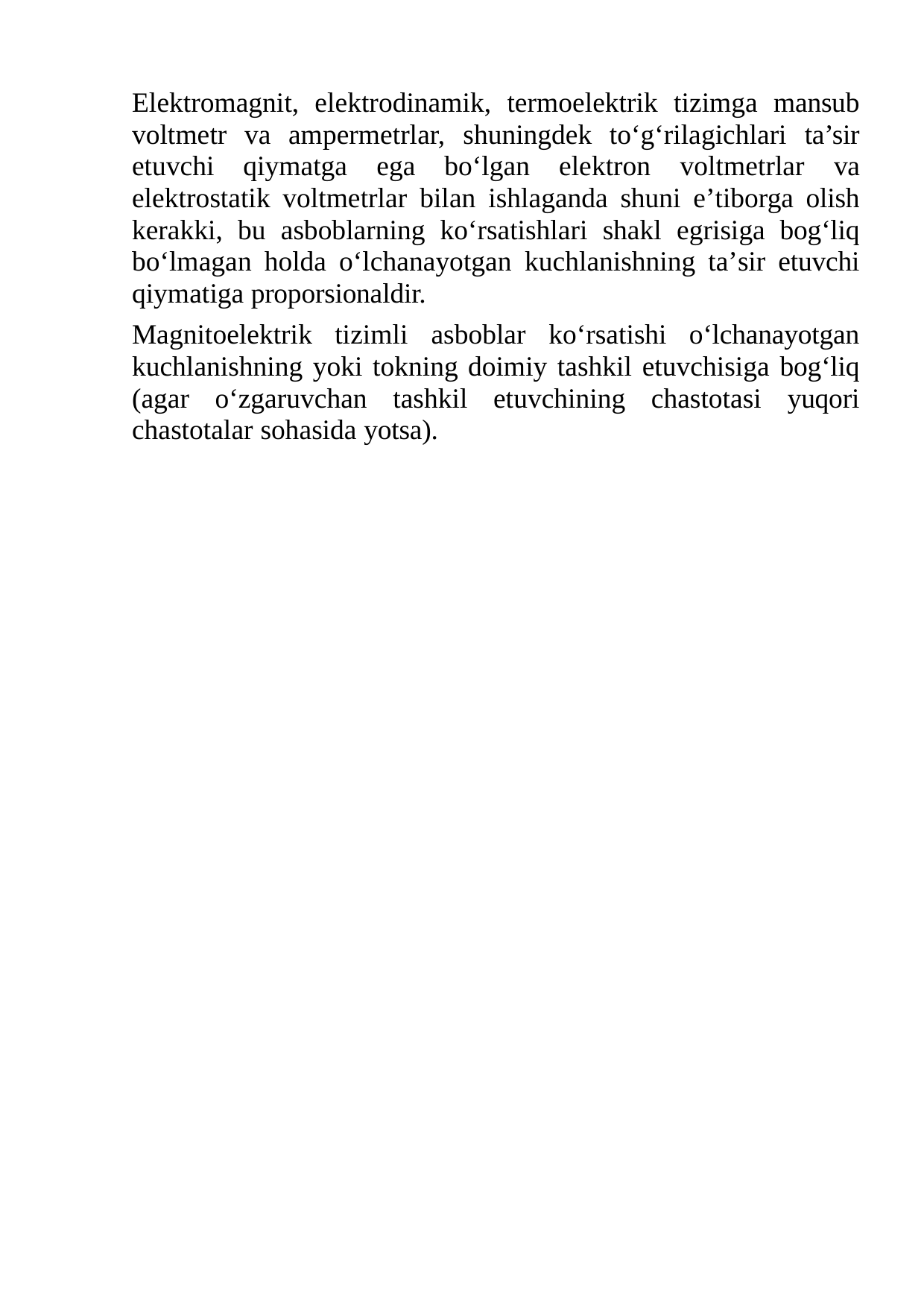

Elektromagnit, elektrodinamik, termoelektrik tizimga mansub voltmetr  va  ampermetrlar,  shuningdek  tо‘g‘rilagichlari  ta’sir etuvchi  qiymatga  ega  bо‘lgan  elektron  voltmetrlar  va elektrostatik voltmetrlar bilan ishlaganda shuni e’tiborga olish kerakki, bu asboblarning kо‘rsatishlari shakl egrisiga bog‘liq bо‘lmagan holda о‘lchanayotgan kuchlanishning ta’sir etuvchi qiymatiga proporsionaldir.
Magnitoelektrik  tizimli  asboblar  kо‘rsatishi  о‘lchanayotgan kuchlanishning yoki tokning doimiy tashkil etuvchisiga bog‘liq (agar  о‘zgaruvchan  tashkil  etuvchining  chastotasi  yuqori chastotalar sohasida yotsa).